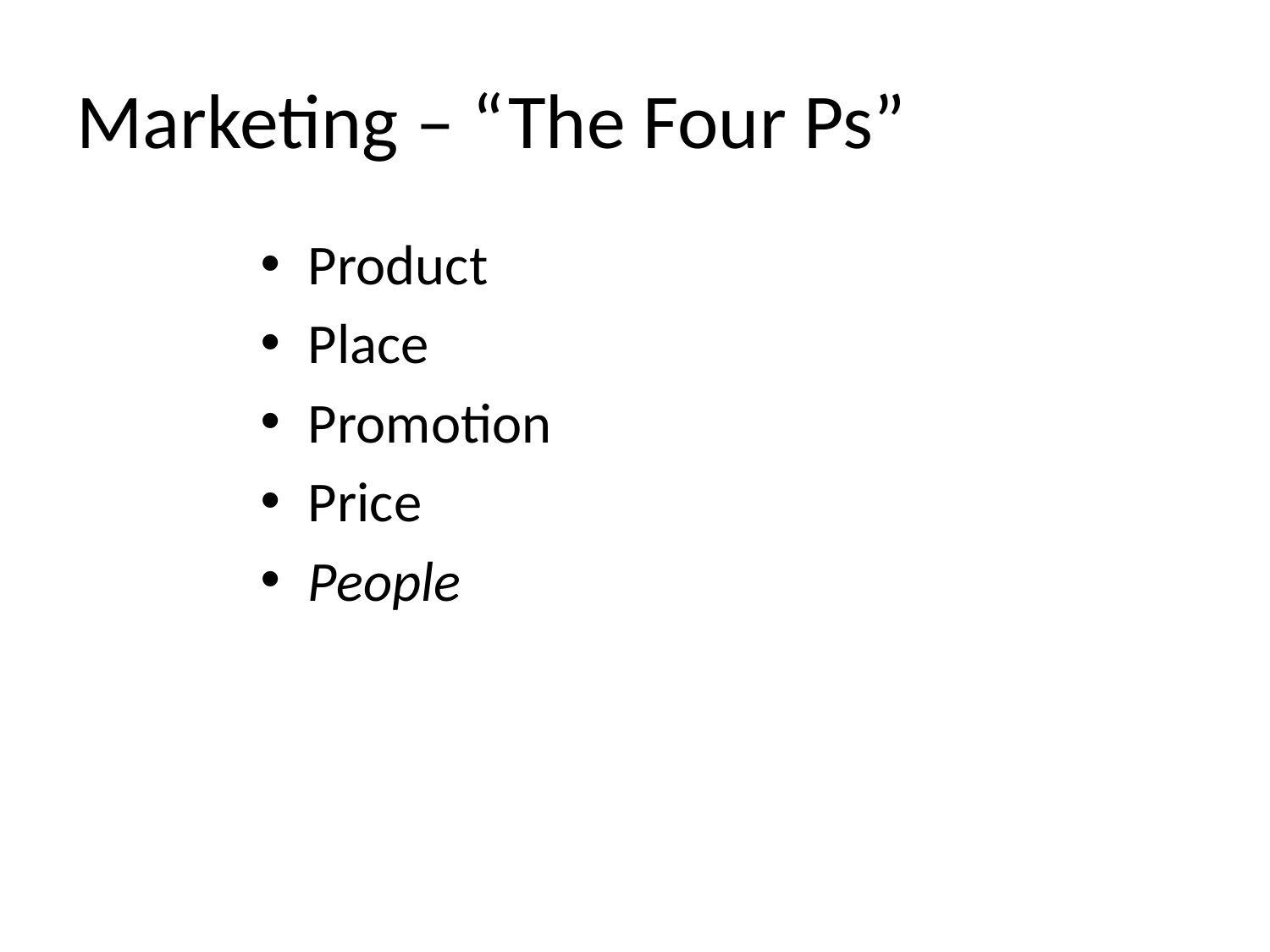

# Marketing – “The Four Ps”
Product
Place
Promotion
Price
People